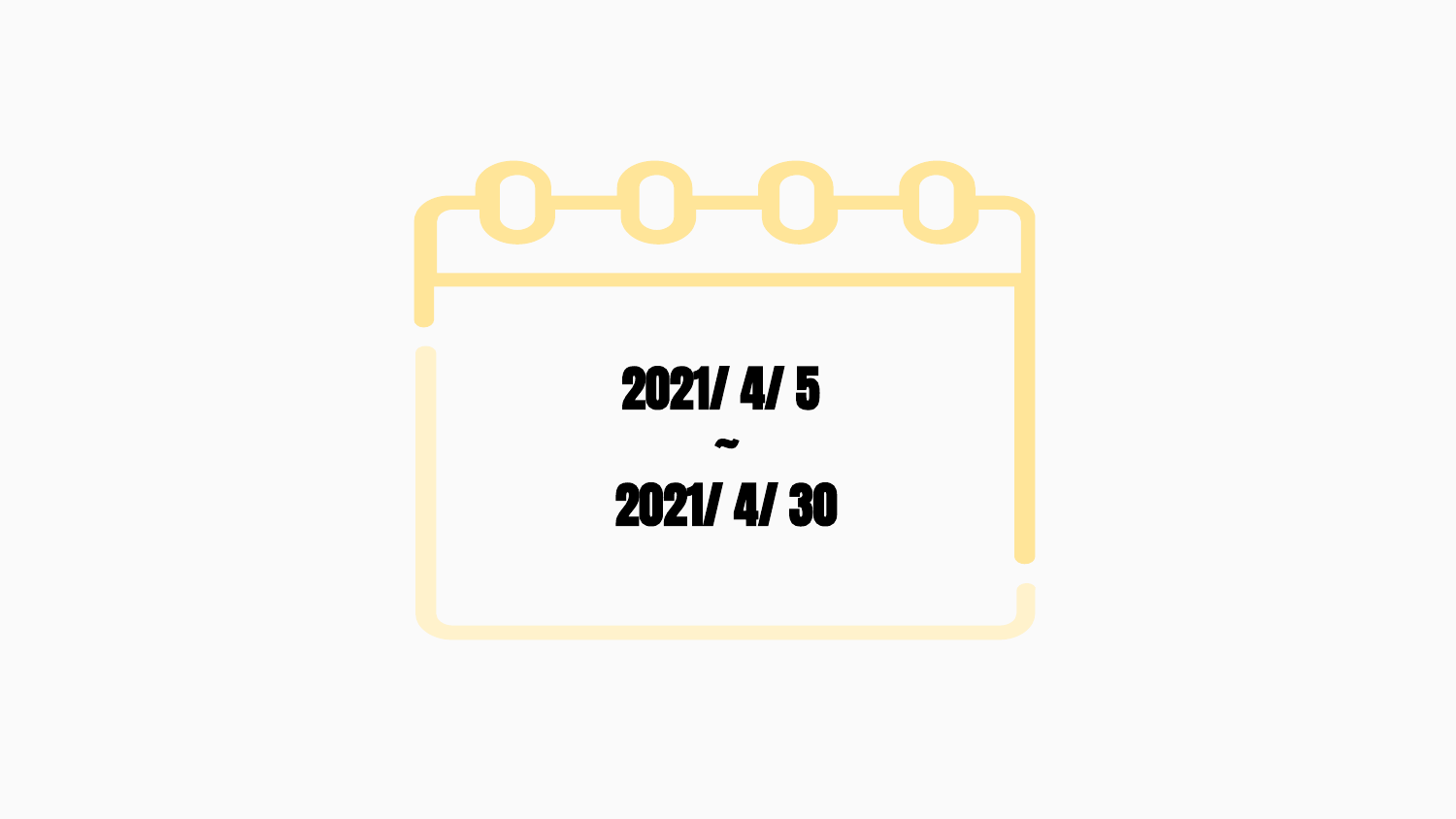

2021/ 4/ 5
~
2021/ 4/ 30